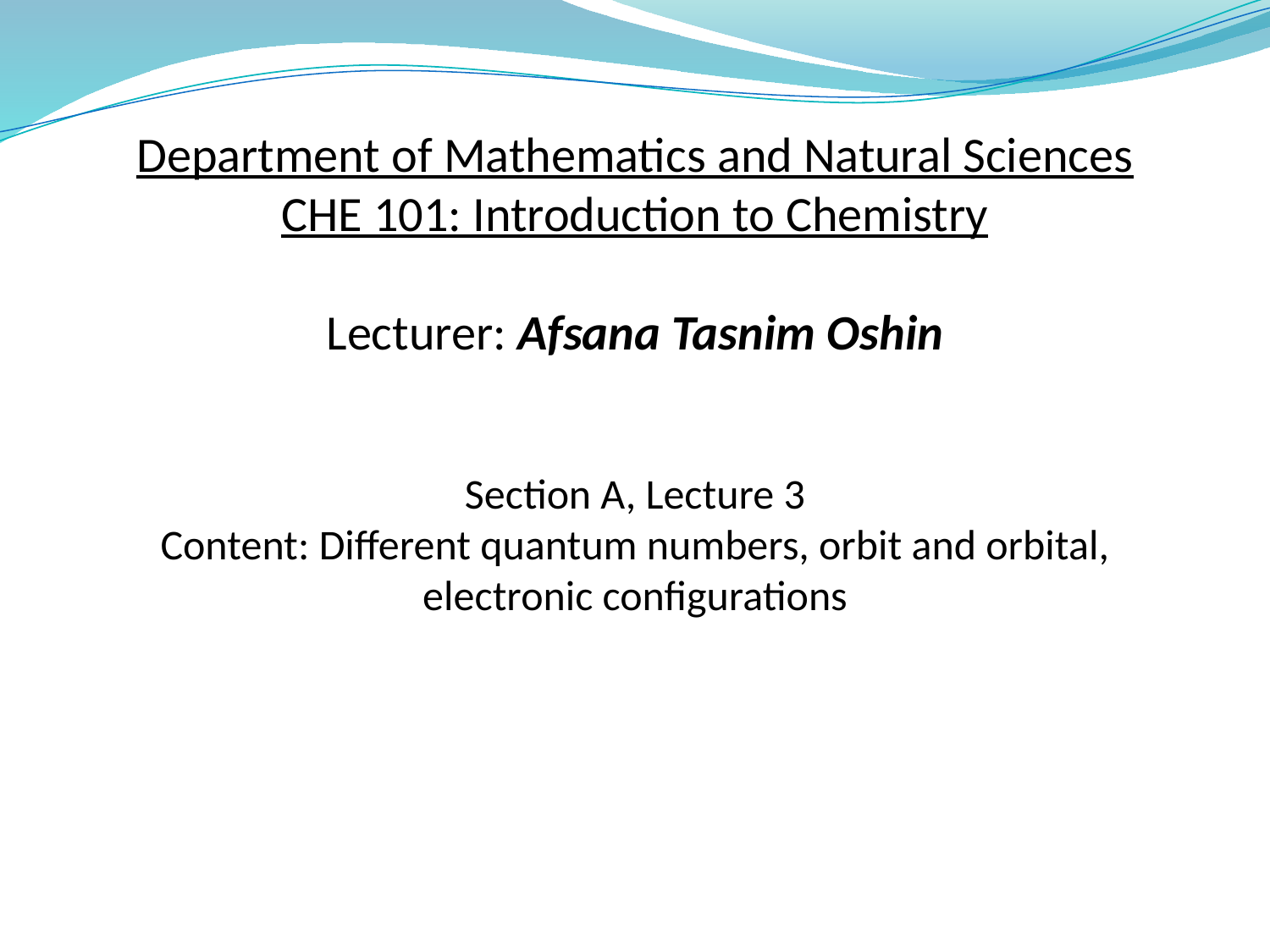

Department of Mathematics and Natural Sciences
CHE 101: Introduction to Chemistry

Lecturer: Afsana Tasnim Oshin
Section A, Lecture 3
Content: Different quantum numbers, orbit and orbital, electronic configurations